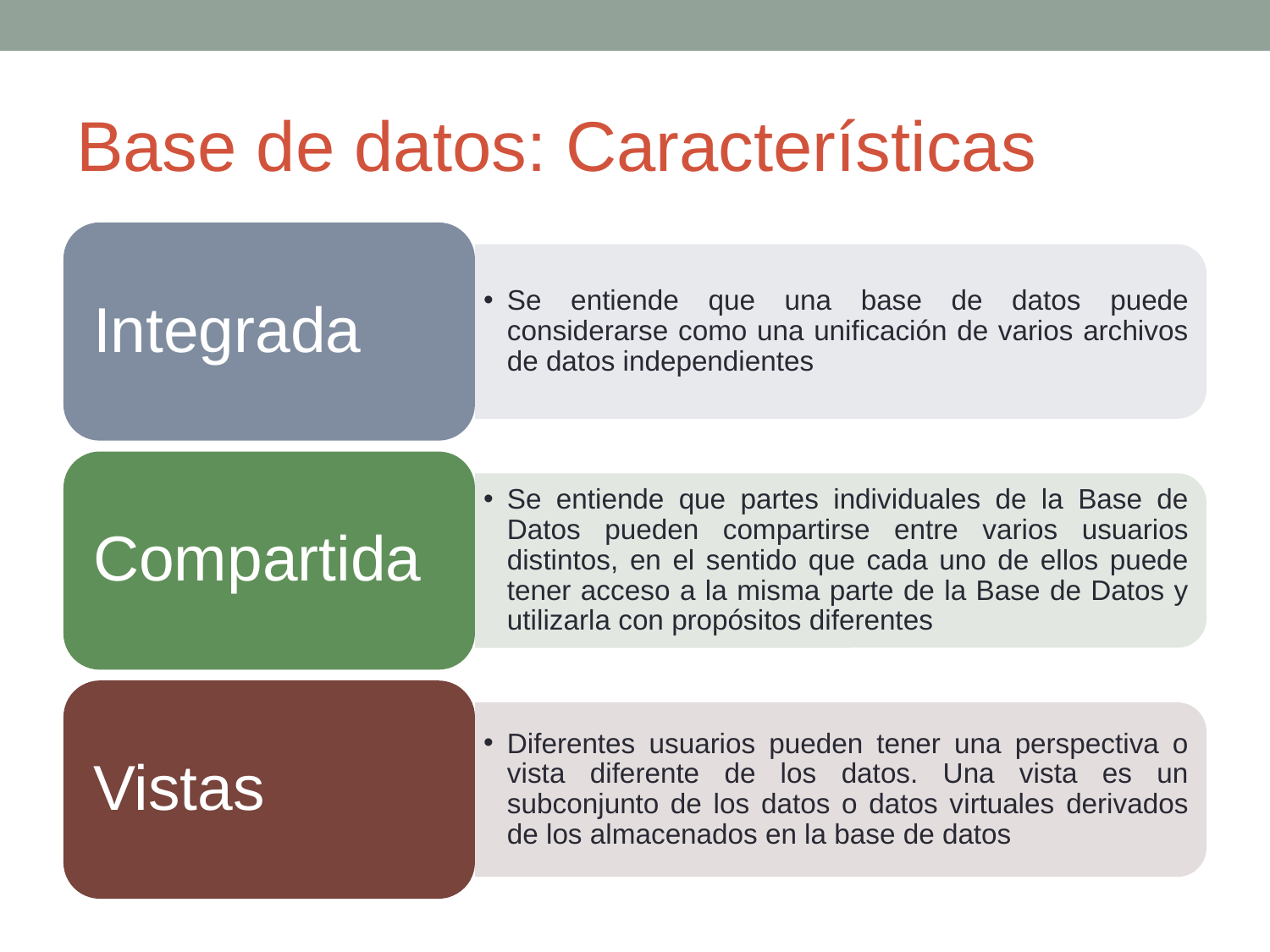

# Base de datos: Características

Integrada
Se entiende que una base de datos puede considerarse como una uniﬁcación de varios archivos de datos independientes

Compartida
Se entiende que partes individuales de la Base de Datos pueden compartirse entre varios usuarios distintos, en el sentido que cada uno de ellos puede tener acceso a la misma parte de la Base de Datos y utilizarla con propósitos diferentes

Vistas
Diferentes usuarios pueden tener una perspectiva o vista diferente de los datos. Una vista es un subconjunto de los datos o datos virtuales derivados de los almacenados en la base de datos